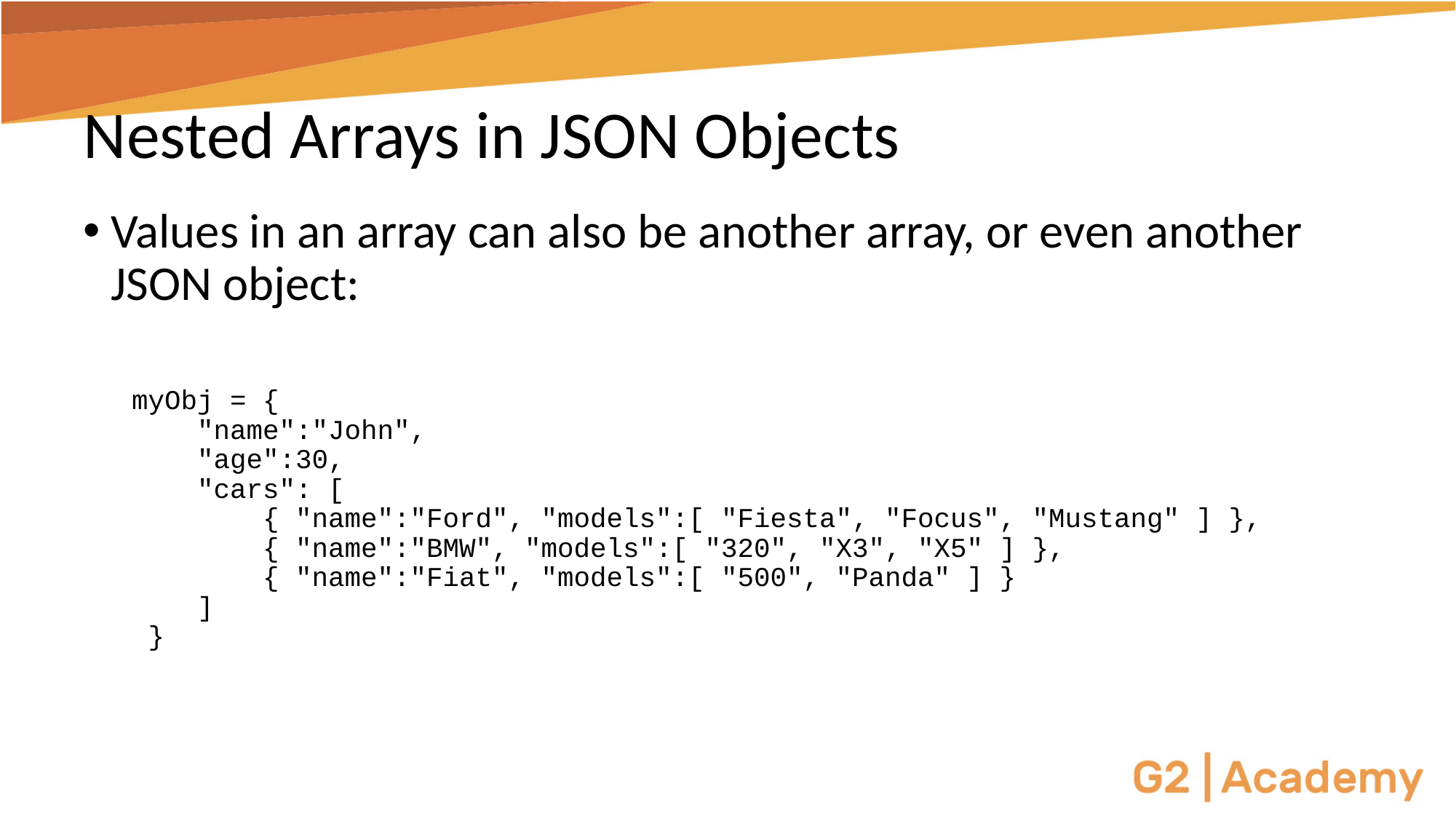

# Nested Arrays in JSON Objects
Values in an array can also be another array, or even another JSON object:

myObj = {
    "name":"John",
    "age":30,
    "cars": [
        { "name":"Ford", "models":[ "Fiesta", "Focus", "Mustang" ] },
        { "name":"BMW", "models":[ "320", "X3", "X5" ] },
        { "name":"Fiat", "models":[ "500", "Panda" ] }
    ]
 }